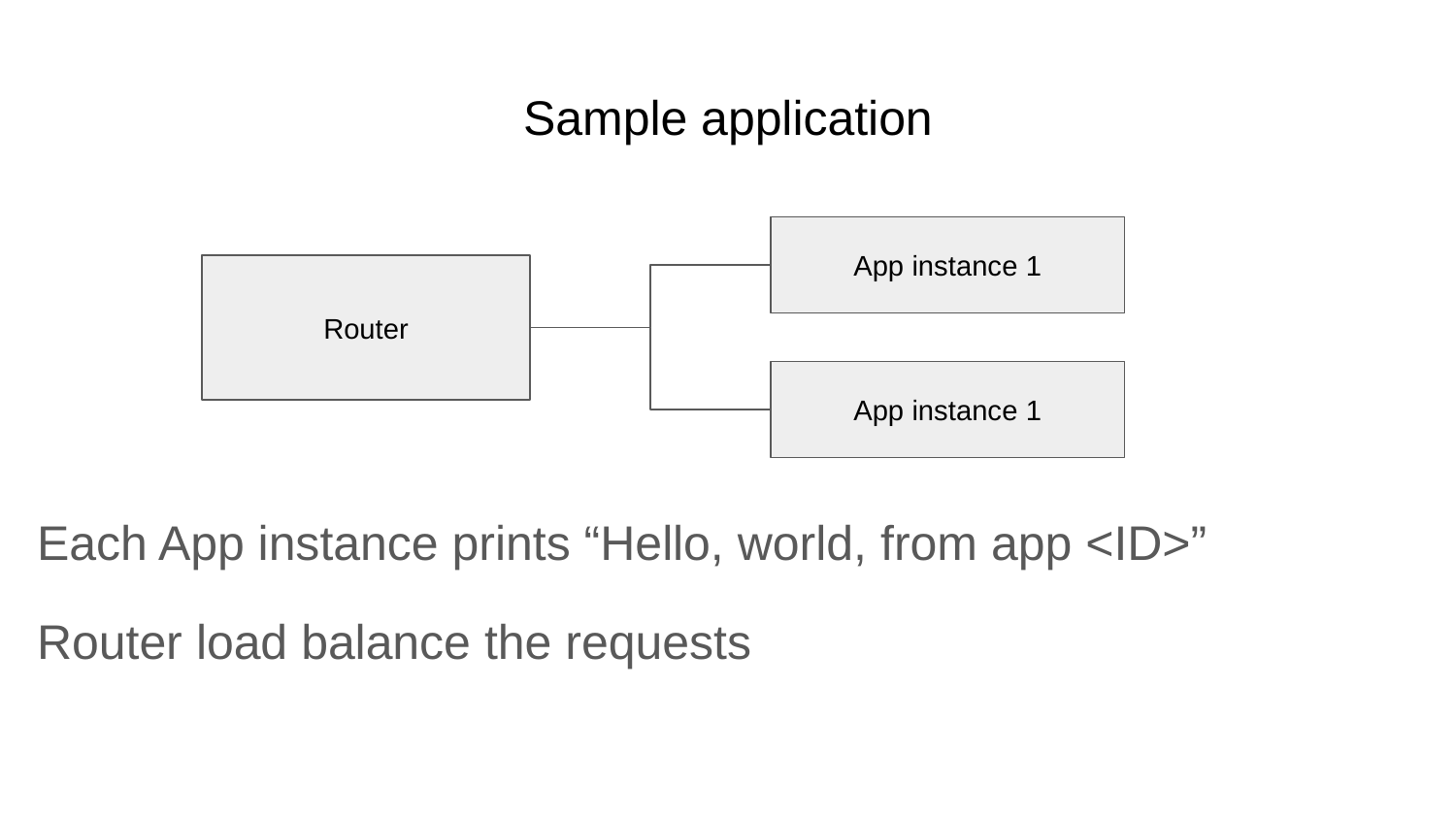

Sample application
App instance 1
Router
App instance 1
Each App instance prints “Hello, world, from app <ID>”
Router load balance the requests